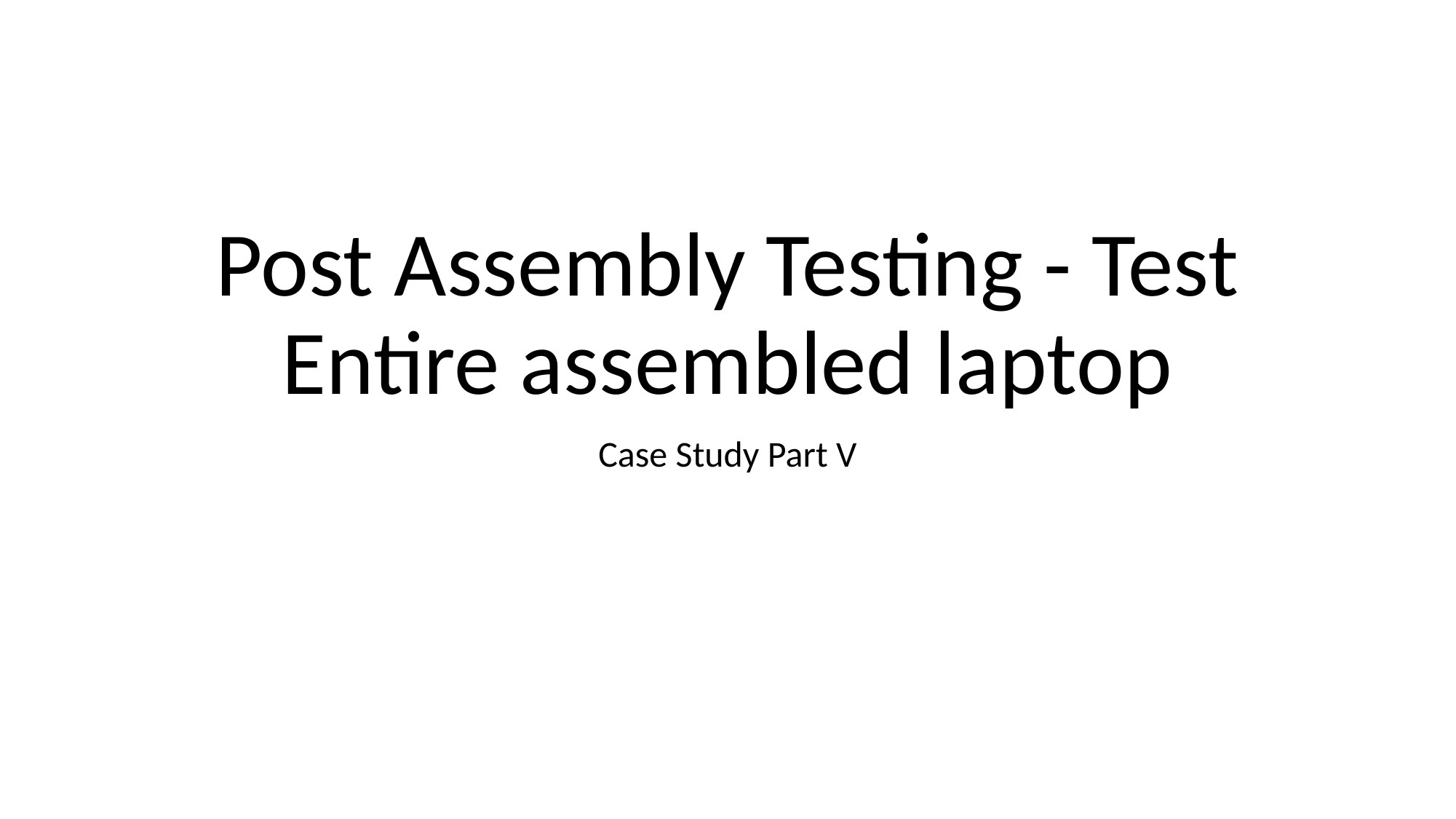

# Post Assembly Testing - Test Entire assembled laptop
Case Study Part V